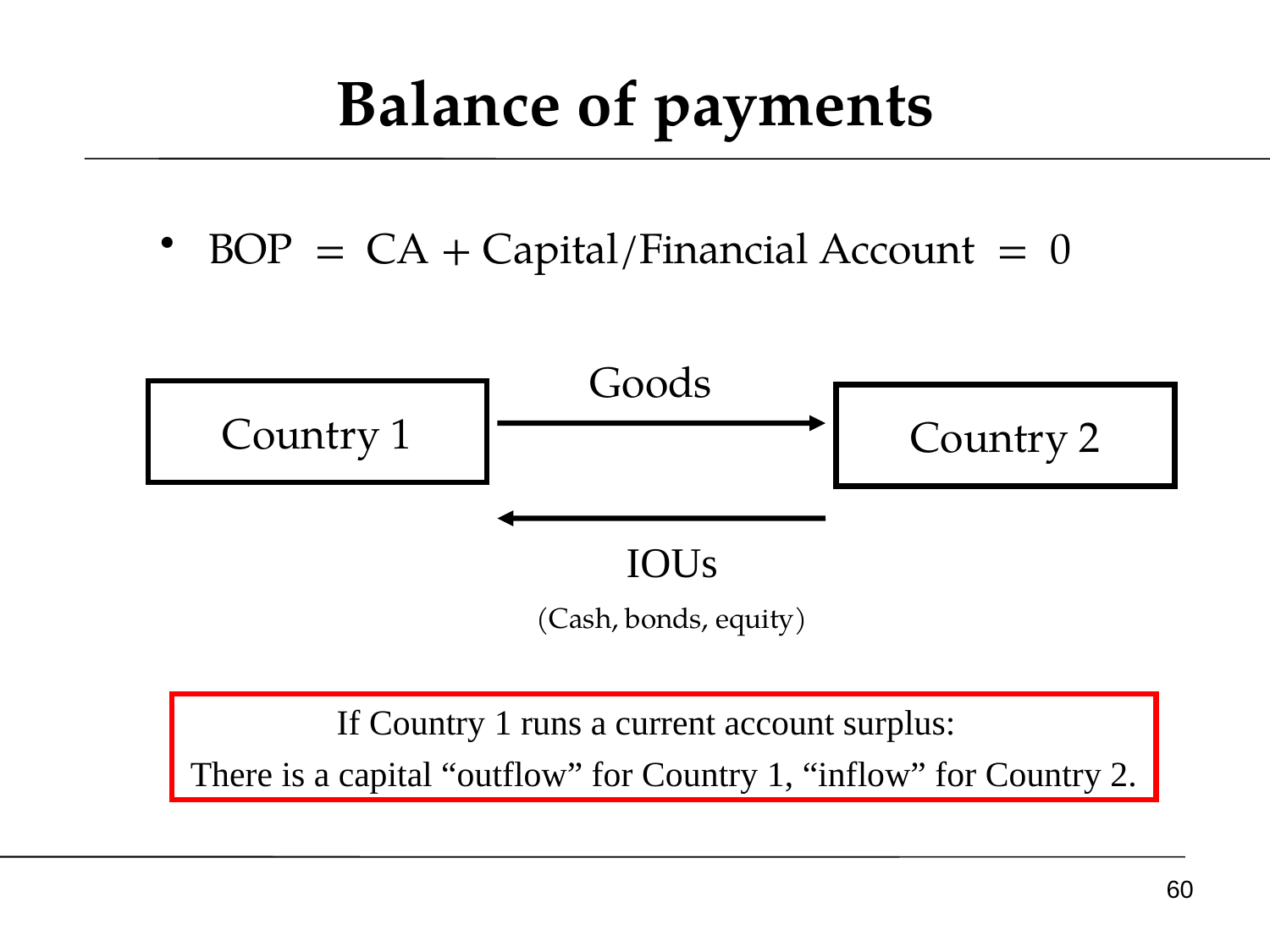

# Balance of payments

BOP  =  CA + Capital/Financial Account  =  0
Goods
Country 1
Country 2

IOUs
(Cash, bonds, equity)
If Country 1 runs a current account surplus:
There is a capital “outflow” for Country 1, “inflow” for Country 2.

60